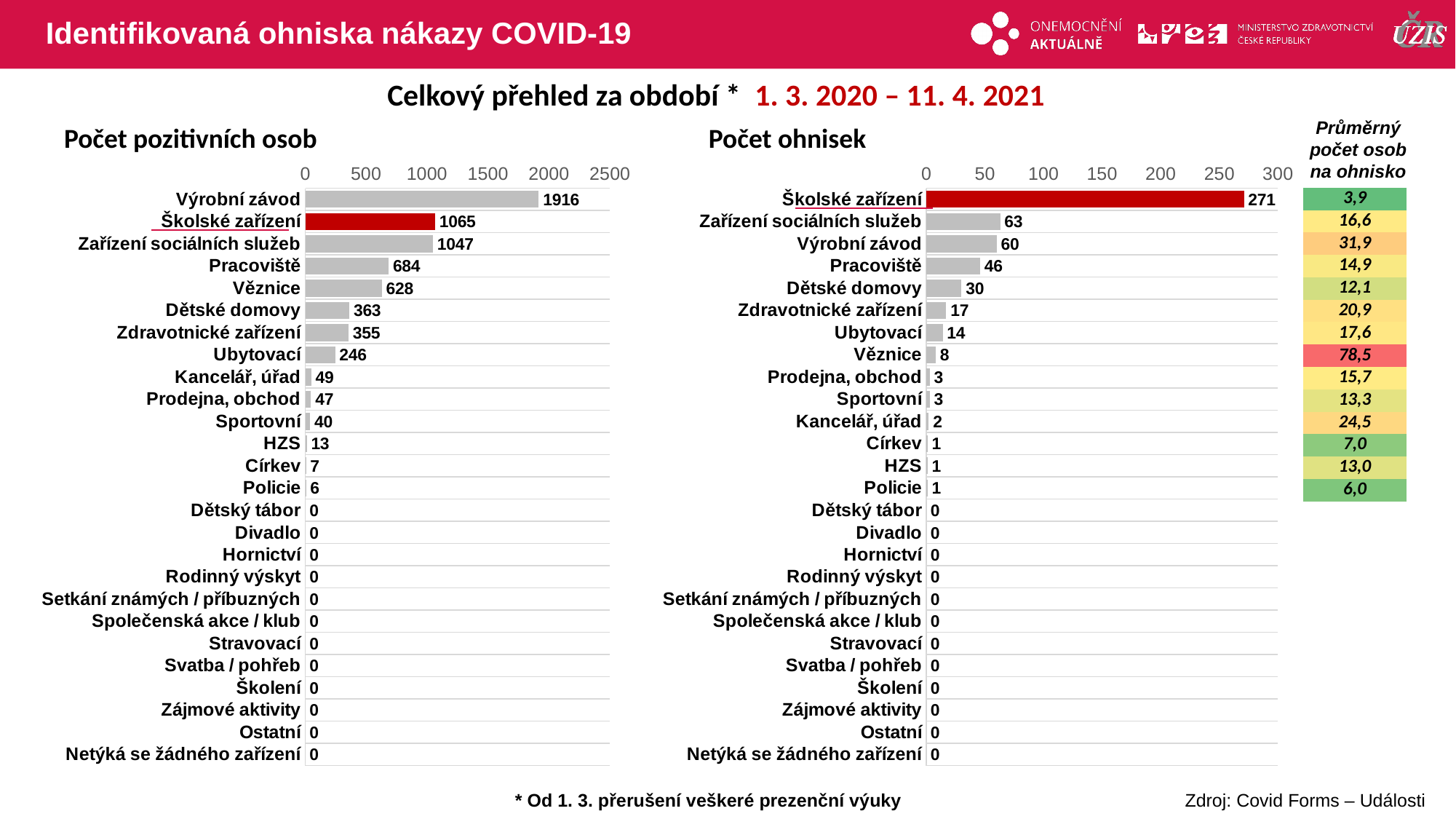

# Identifikovaná ohniska nákazy COVID-19
Celkový přehled za období *  1. 3. 2020 – 11. 4. 2021
Průměrný počet osob na ohnisko
Počet pozitivních osob
Počet ohnisek

### Chart

| Category | osoby |
|---|---|
| Výrobní závod | 1916.0 |
| Školské zařízení | 1065.0 |
| Zařízení sociálních služeb | 1047.0 |
| Pracoviště | 684.0 |
| Věznice | 628.0 |
| Dětské domovy | 363.0 |
| Zdravotnické zařízení | 355.0 |
| Ubytovací | 246.0 |
| Kancelář, úřad | 49.0 |
| Prodejna, obchod | 47.0 |
| Sportovní | 40.0 |
| HZS | 13.0 |
| Církev | 7.0 |
| Policie | 6.0 |
| Dětský tábor | 0.0 |
| Divadlo | 0.0 |
| Hornictví | 0.0 |
| Rodinný výskyt | 0.0 |
| Setkání známých / příbuzných | 0.0 |
| Společenská akce / klub | 0.0 |
| Stravovací | 0.0 |
| Svatba / pohřeb | 0.0 |
| Školení | 0.0 |
| Zájmové aktivity | 0.0 |
| Ostatní | 0.0 |
| Netýká se žádného zařízení | 0.0 |

### Chart

| Category | ohniska |
|---|---|
| Školské zařízení | 271.0 |
| Zařízení sociálních služeb | 63.0 |
| Výrobní závod | 60.0 |
| Pracoviště | 46.0 |
| Dětské domovy | 30.0 |
| Zdravotnické zařízení | 17.0 |
| Ubytovací | 14.0 |
| Věznice | 8.0 |
| Prodejna, obchod | 3.0 |
| Sportovní | 3.0 |
| Kancelář, úřad | 2.0 |
| Církev | 1.0 |
| HZS | 1.0 |
| Policie | 1.0 |
| Dětský tábor | 0.0 |
| Divadlo | 0.0 |
| Hornictví | 0.0 |
| Rodinný výskyt | 0.0 |
| Setkání známých / příbuzných | 0.0 |
| Společenská akce / klub | 0.0 |
| Stravovací | 0.0 |
| Svatba / pohřeb | 0.0 |
| Školení | 0.0 |
| Zájmové aktivity | 0.0 |
| Ostatní | 0.0 |
| Netýká se žádného zařízení | 0.0 |
| 3,9 |
| --- |
| 16,6 |
| 31,9 |
| 14,9 |
| 12,1 |
| 20,9 |
| 17,6 |
| 78,5 |
| 15,7 |
| 13,3 |
| 24,5 |
| 7,0 |
| 13,0 |
| 6,0 |
|  |
|  |
|  |
|  |
|  |
|  |
|  |
|  |
|  |
|  |
|  |
|  |
* Od 1. 3. přerušení veškeré prezenční výuky
Zdroj: Covid Forms – Události